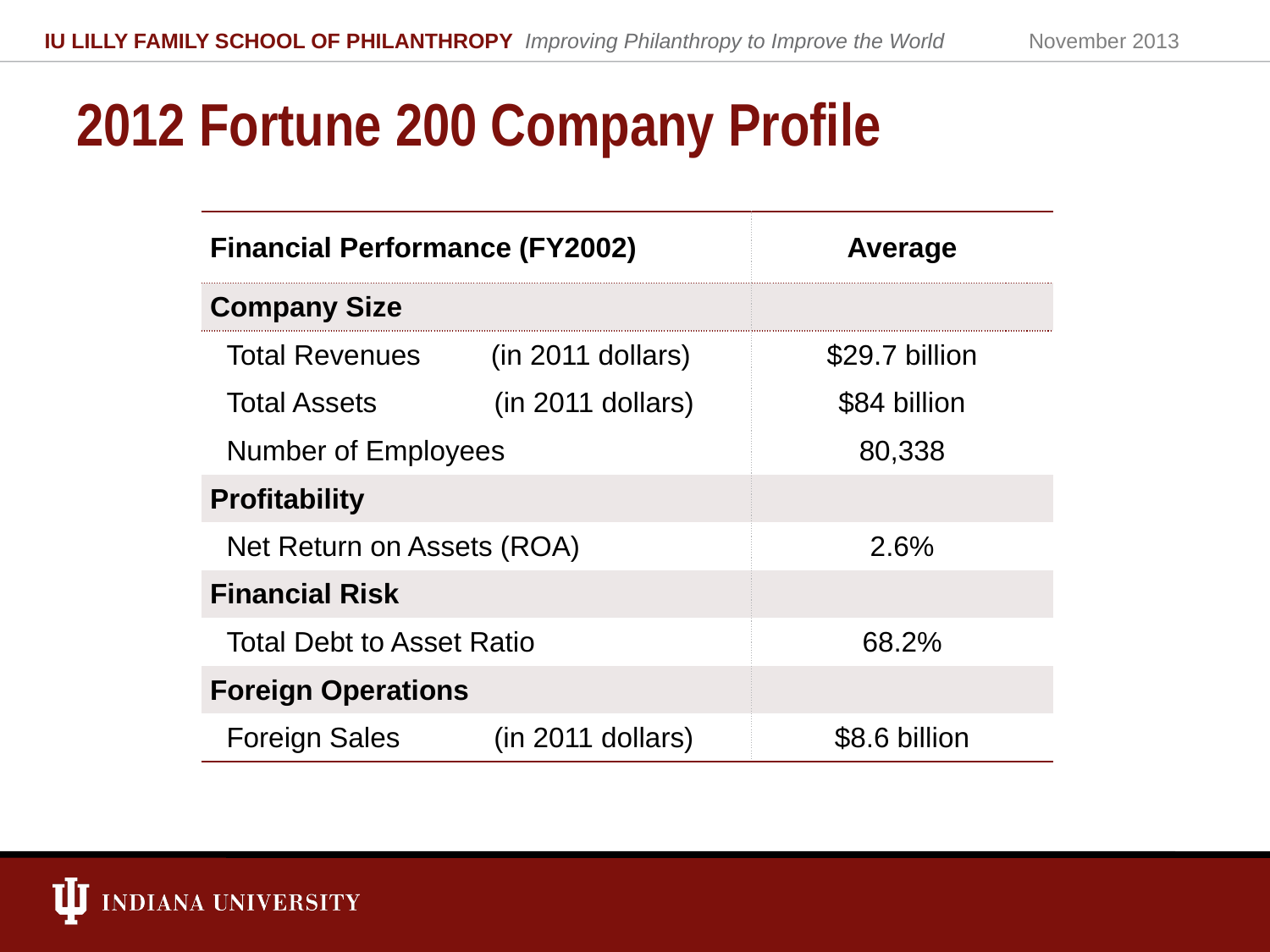

IU LILLY FAMILY SCHOOL OF PHILANTHROPY  Improving Philanthropy to Improve the World
November 2013
# 2012 Fortune 200 Company Profile
| Financial Performance (FY2002) | Average |
| --- | --- |
| Company Size |  |
| Total Revenues (in 2011 dollars) | $29.7 billion |
| Total Assets (in 2011 dollars) | $84 billion |
| Number of Employees | 80,338 |
| Profitability |  |
| Net Return on Assets (ROA) | 2.6% |
| Financial Risk |  |
| Total Debt to Asset Ratio | 68.2% |
| Foreign Operations |  |
| Foreign Sales (in 2011 dollars) | $8.6 billion |